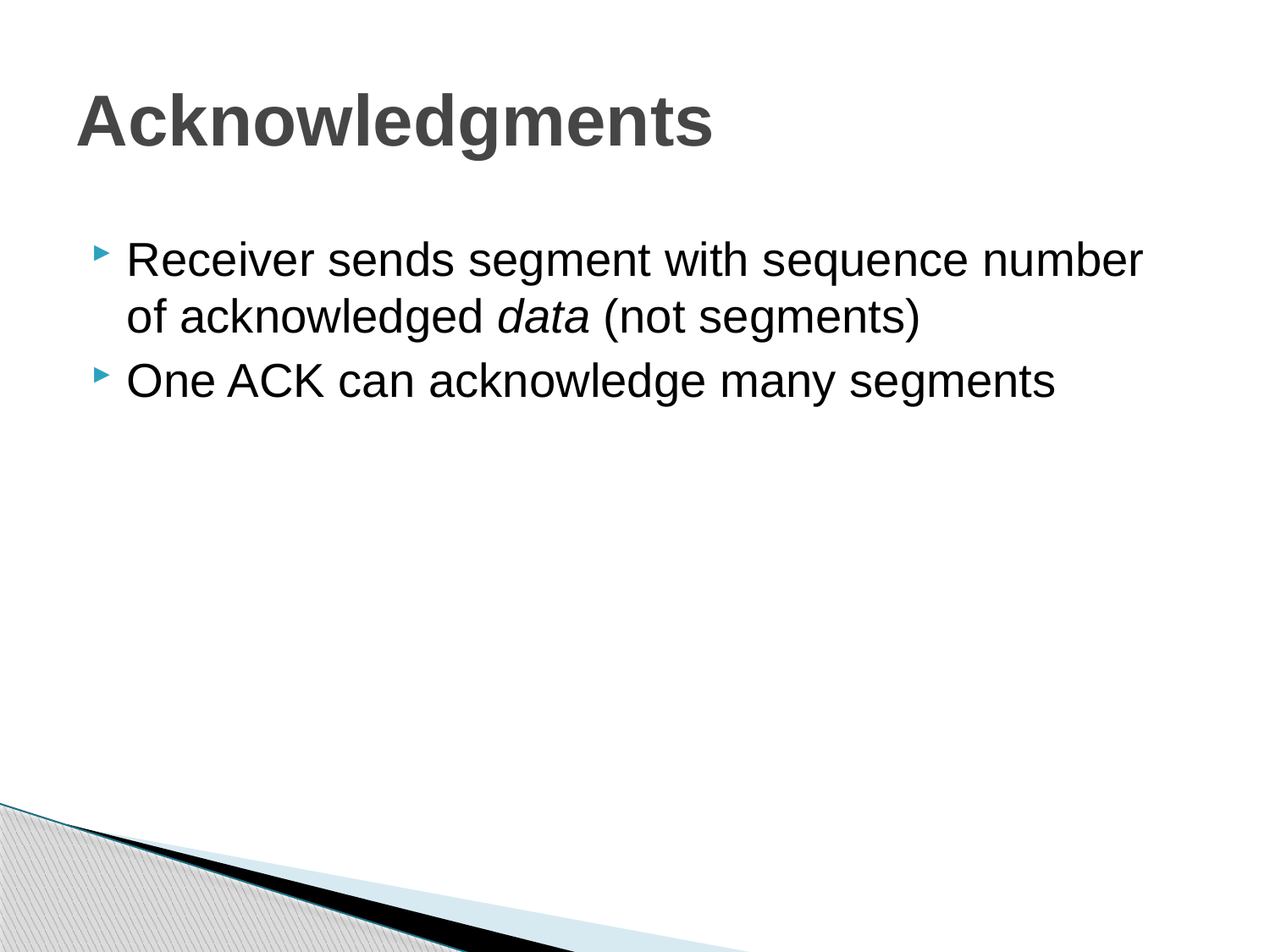

# Acknowledgments
Receiver sends segment with sequence number of acknowledged data (not segments)
One ACK can acknowledge many segments